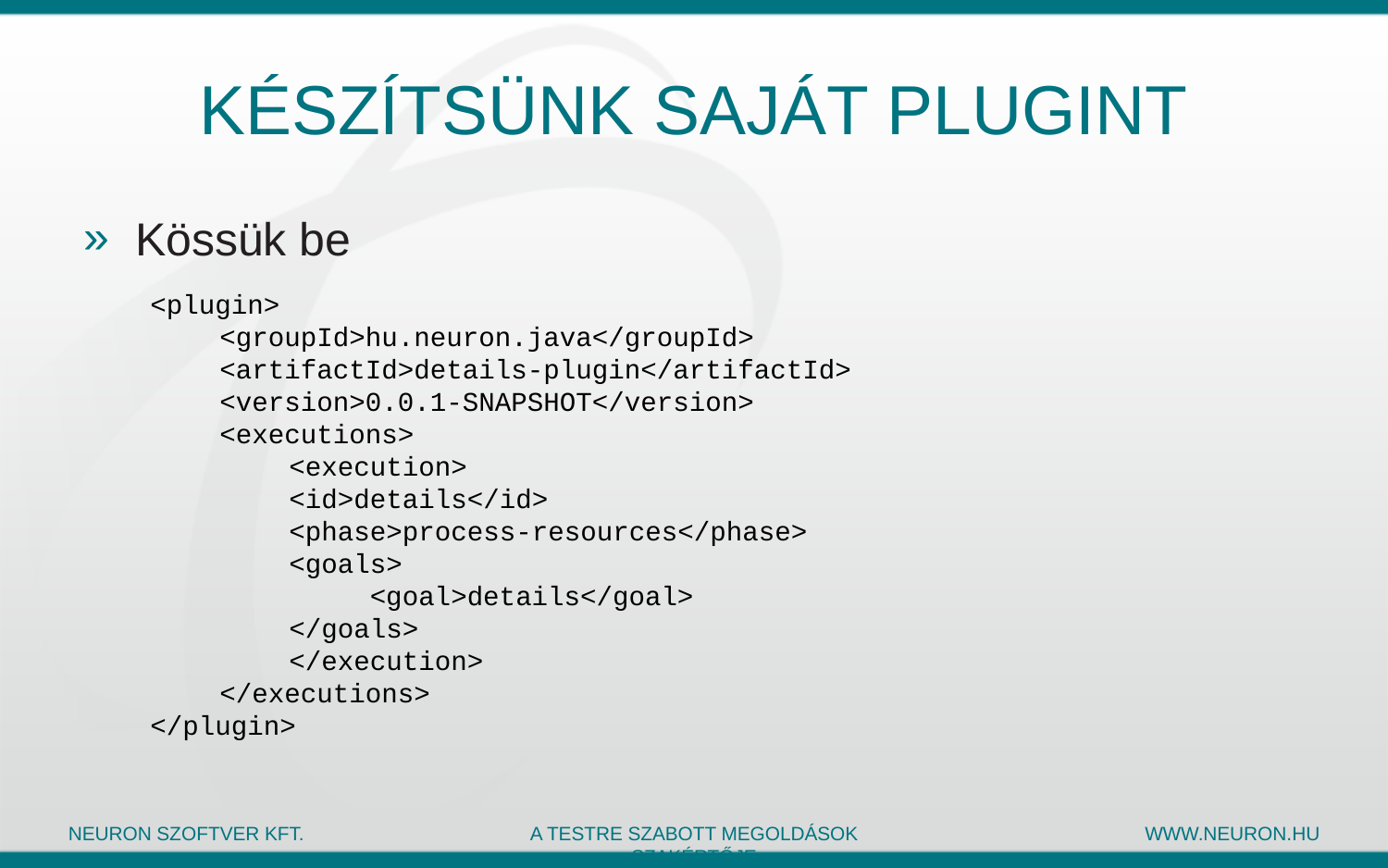

# Készítsünk saját plugint
Kössük be
<plugin>
<groupId>hu.neuron.java</groupId>
<artifactId>details-plugin</artifactId>
<version>0.0.1-SNAPSHOT</version>
<executions>
<execution>
<id>details</id>
<phase>process-resources</phase>
<goals>
     <goal>details</goal>
</goals>
</execution>
</executions>
</plugin>